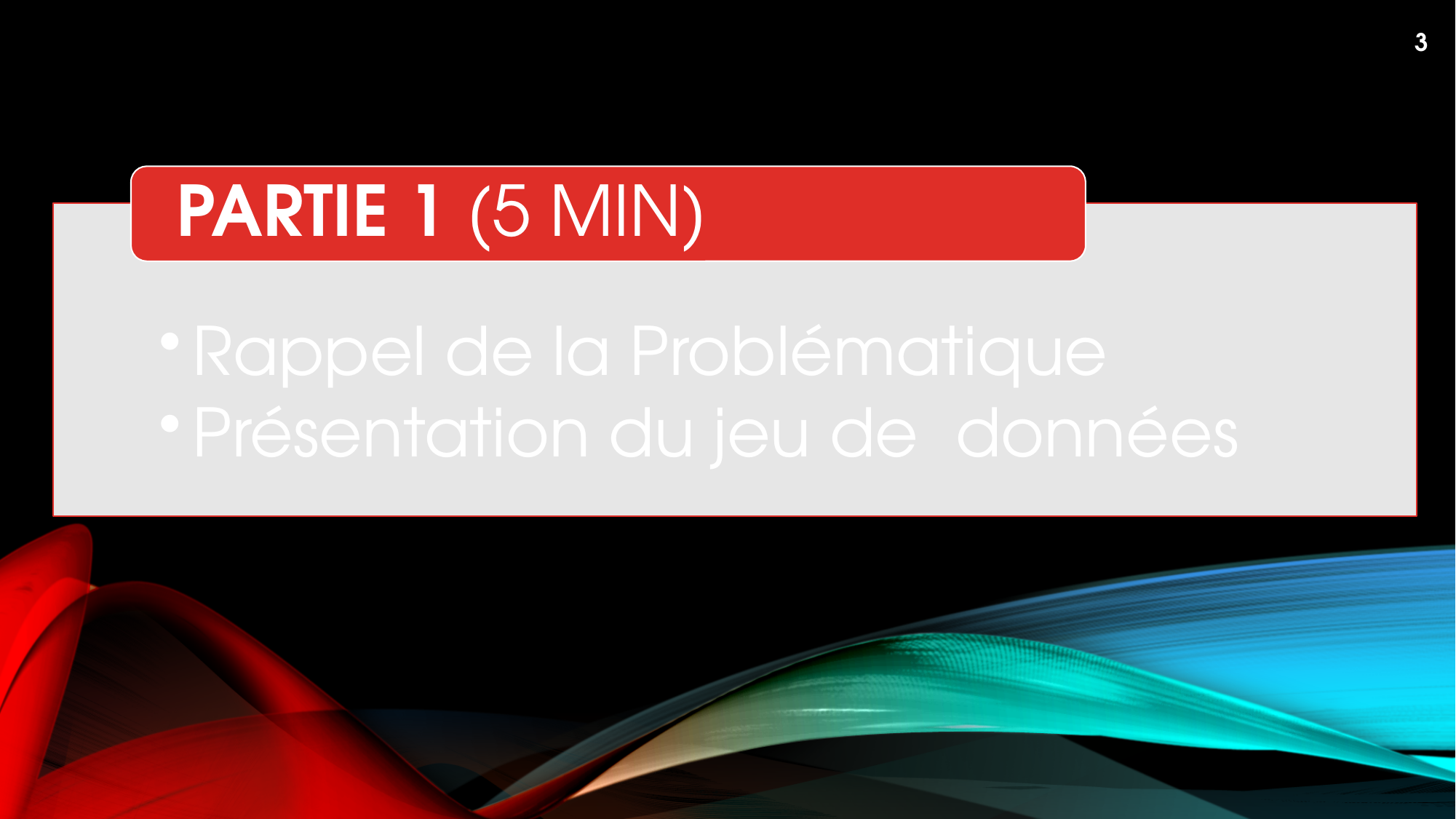

3
Rappel de la Problématique
Présentation du jeu de  données
Partie 1 (5 min)